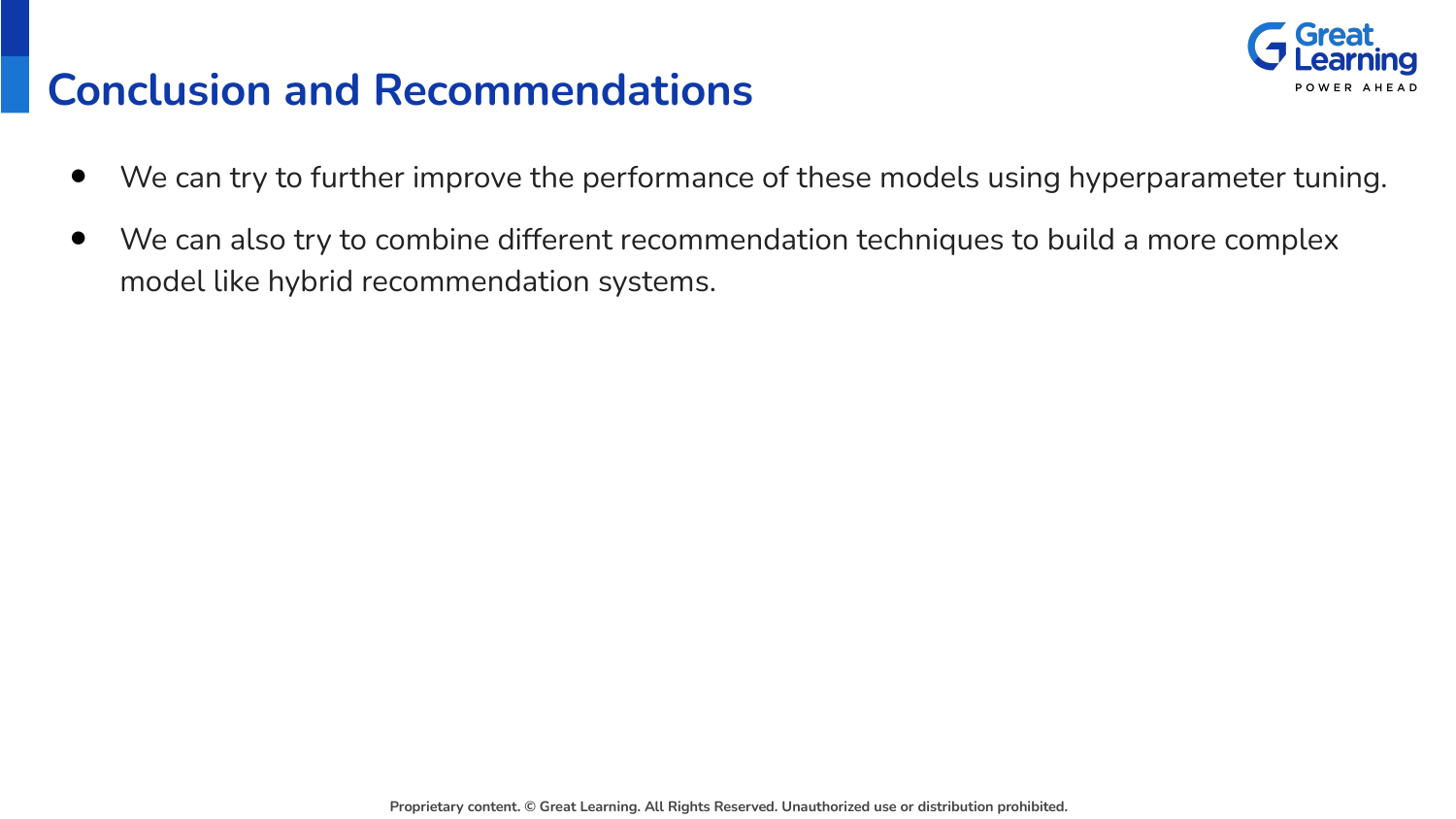

# Conclusion and Recommendations
We can try to further improve the performance of these models using hyperparameter tuning.
We can also try to combine different recommendation techniques to build a more complex model like hybrid recommendation systems.